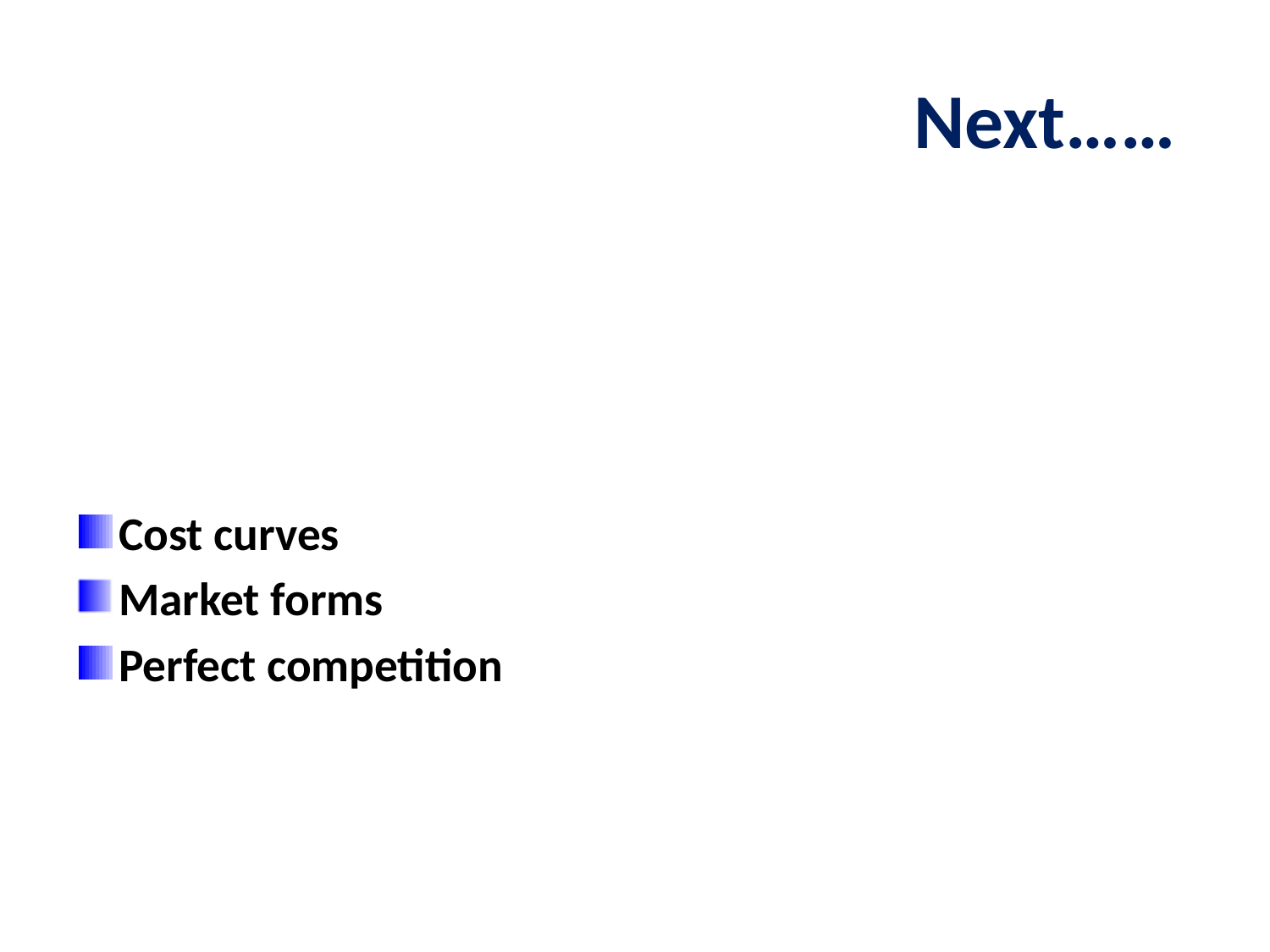

# Next……
Cost curves
Market forms
Perfect competition